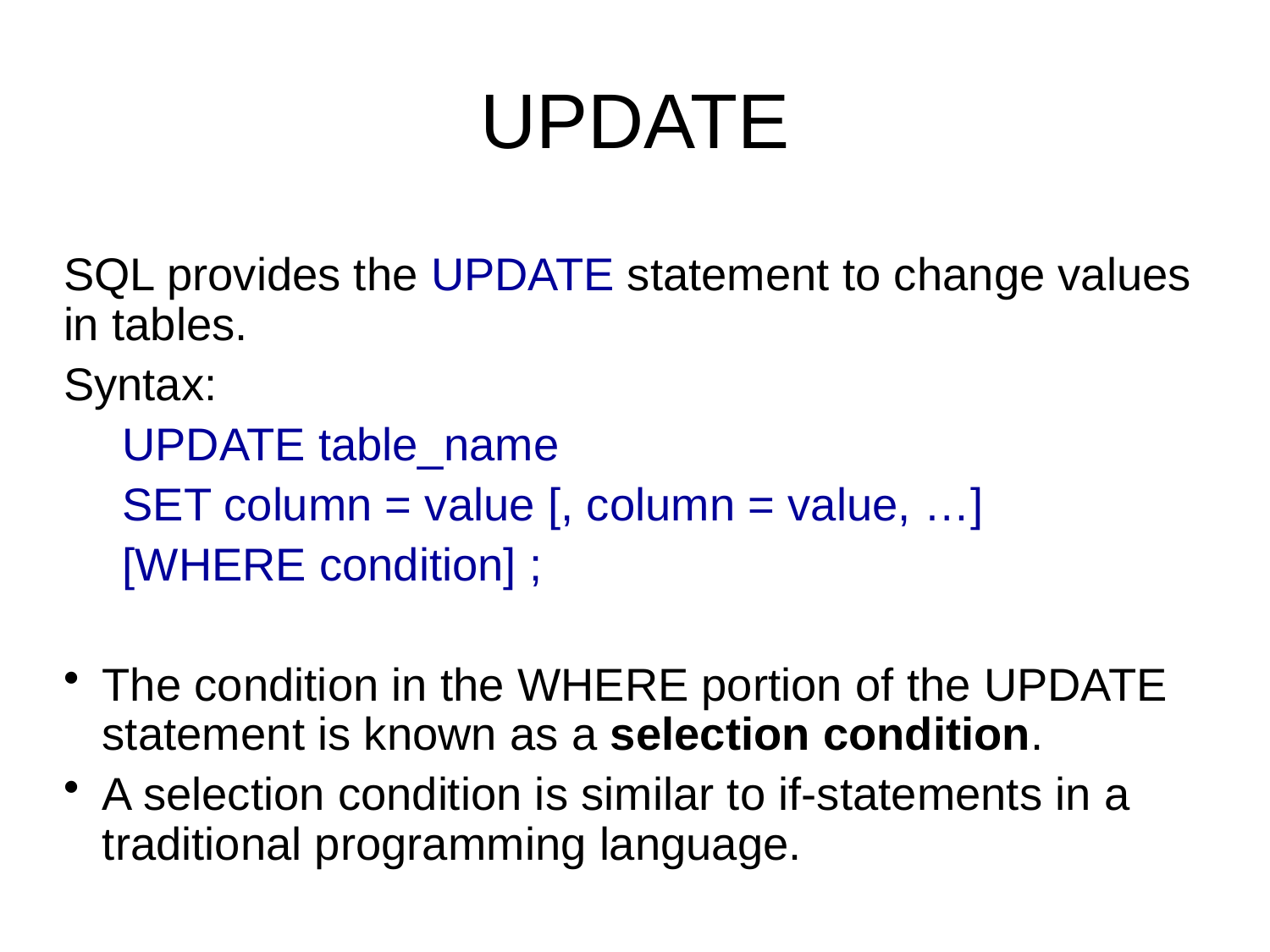

UPDATE
SQL provides the UPDATE statement to change values in tables.
Syntax:
UPDATE table_name
SET column = value [, column = value, …]
[WHERE condition] ;

The condition in the WHERE portion of the UPDATE statement is known as a selection condition.
A selection condition is similar to if-statements in a traditional programming language.